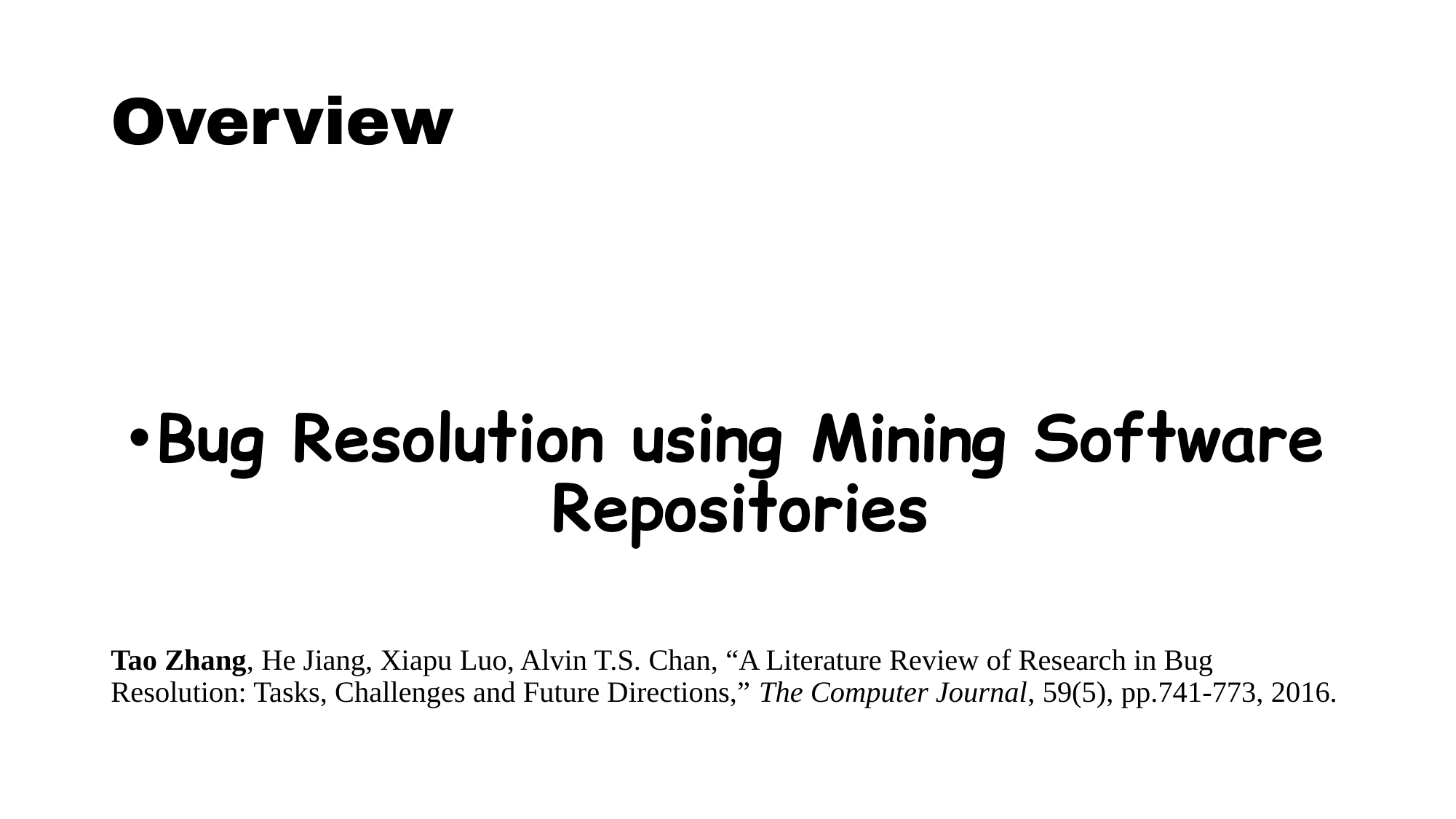

# Overview

Bug Resolution using Mining Software Repositories

Tao Zhang, He Jiang, Xiapu Luo, Alvin T.S. Chan, “A Literature Review of Research in Bug Resolution: Tasks, Challenges and Future Directions,” The Computer Journal, 59(5), pp.741-773, 2016.